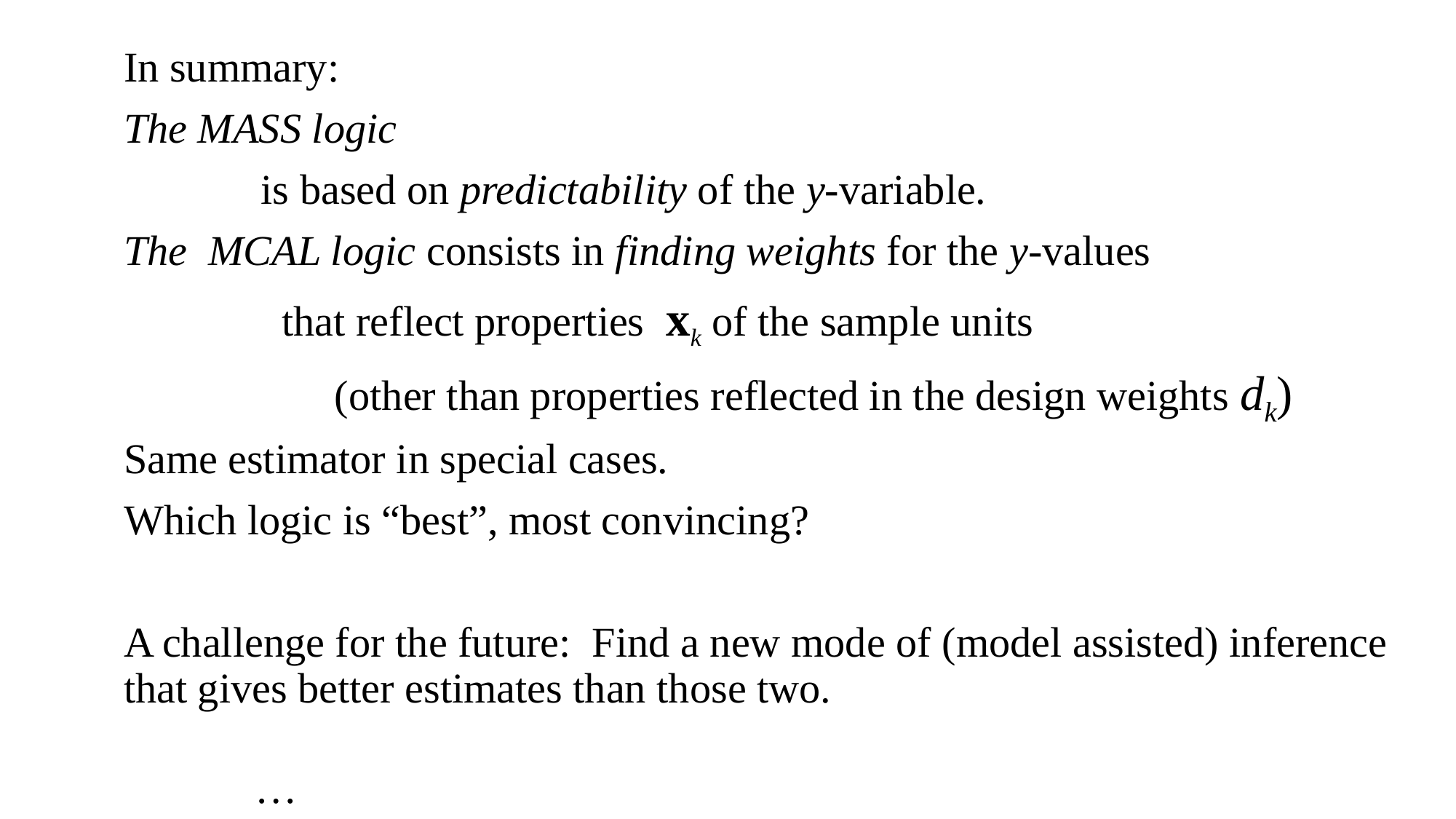

In summary:
The MASS logic
             is based on predictability of the y-variable.
The  MCAL logic consists in finding weights for the y-values
               that reflect properties  xk of the sample units
                    (other than properties reflected in the design weights dk)
Same estimator in special cases.
Which logic is “best”, most convincing?

A challenge for the future:  Find a new mode of (model assisted) inference that gives better estimates than those two.
# …